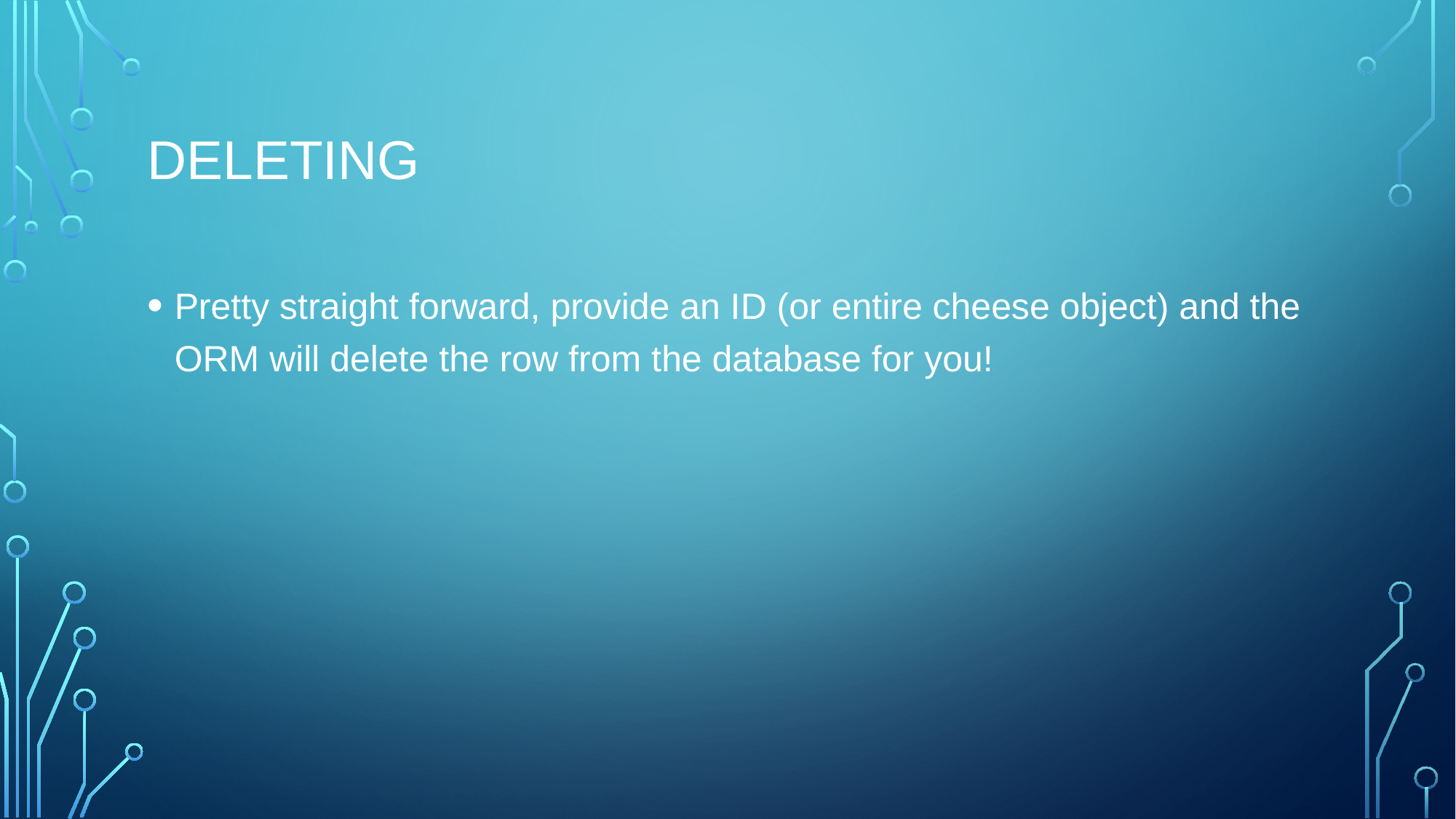

# Deleting
Pretty straight forward, provide an ID (or entire cheese object) and the ORM will delete the row from the database for you!